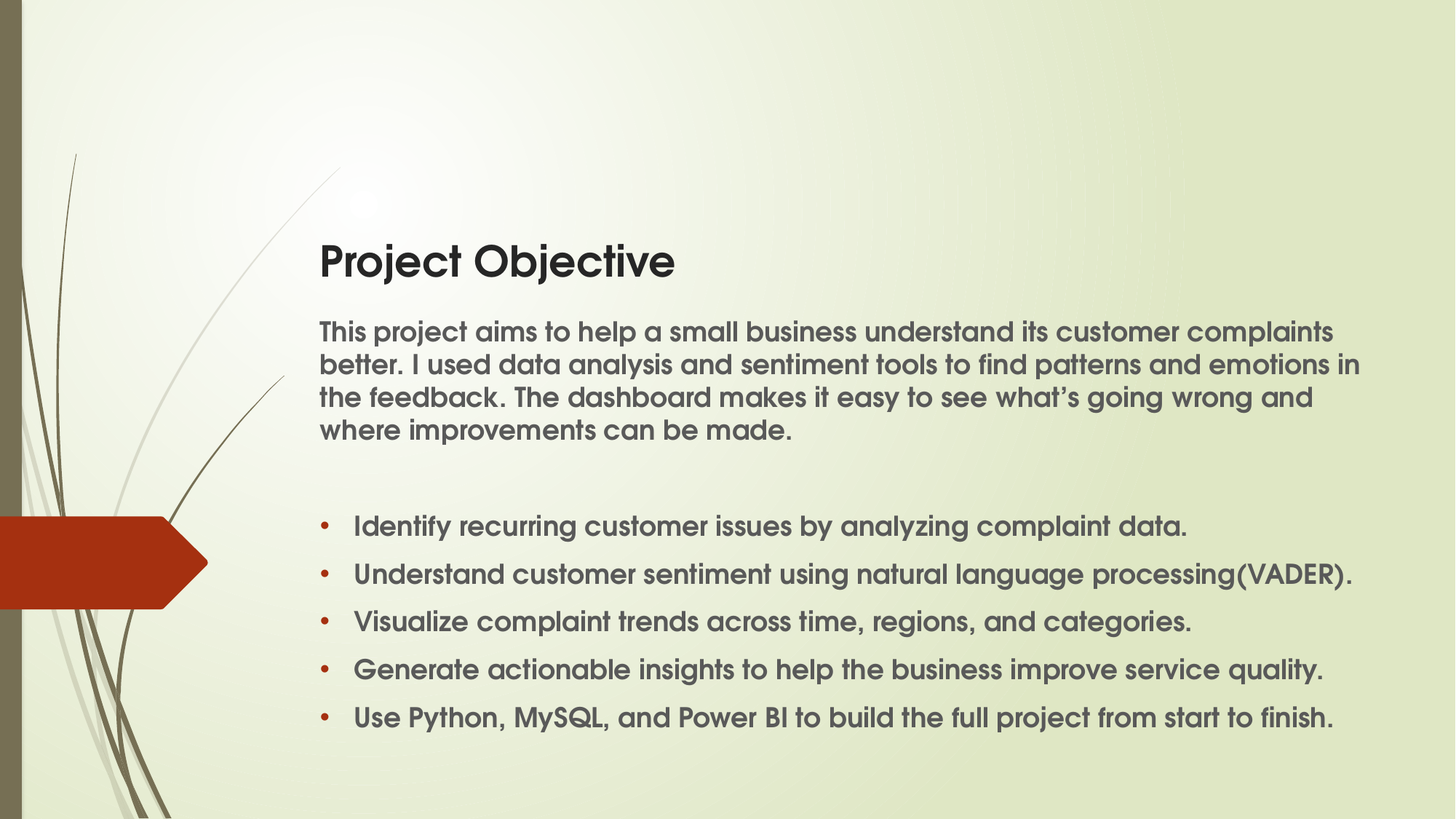

# Project Objective
This project aims to help a small business understand its customer complaints better. I used data analysis and sentiment tools to find patterns and emotions in the feedback. The dashboard makes it easy to see what’s going wrong and where improvements can be made.

Identify recurring customer issues by analyzing complaint data.
Understand customer sentiment using natural language processing(VADER).
Visualize complaint trends across time, regions, and categories.
Generate actionable insights to help the business improve service quality.
Use Python, MySQL, and Power BI to build the full project from start to finish.